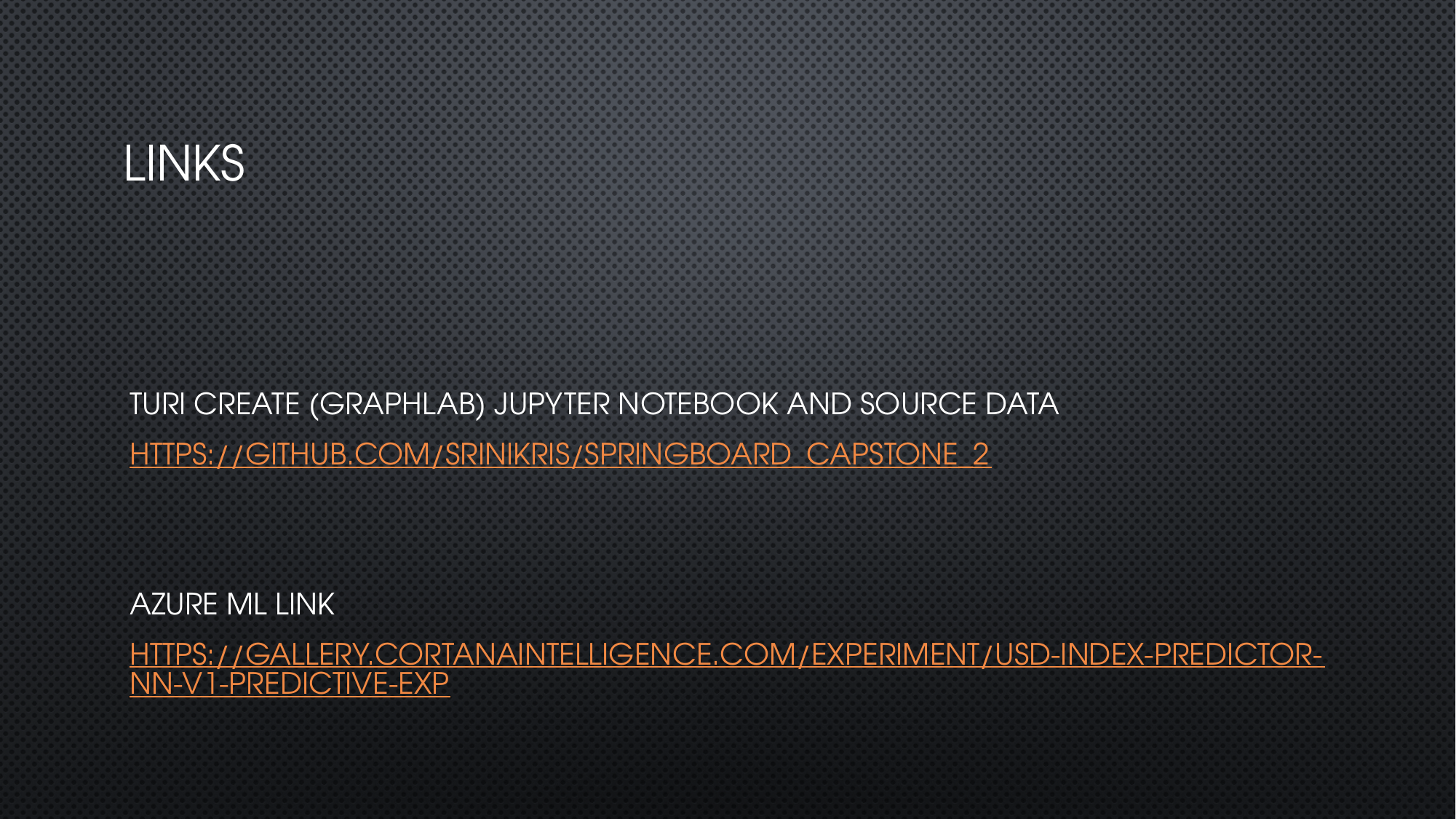

# Links

Turi create (GraphLab) Jupyter Notebook and source data
https://github.com/srinikris/SpringBoard_Capstone_2

Azure ML Link
https://gallery.cortanaintelligence.com/Experiment/USD-Index-Predictor-NN-v1-Predictive-Exp